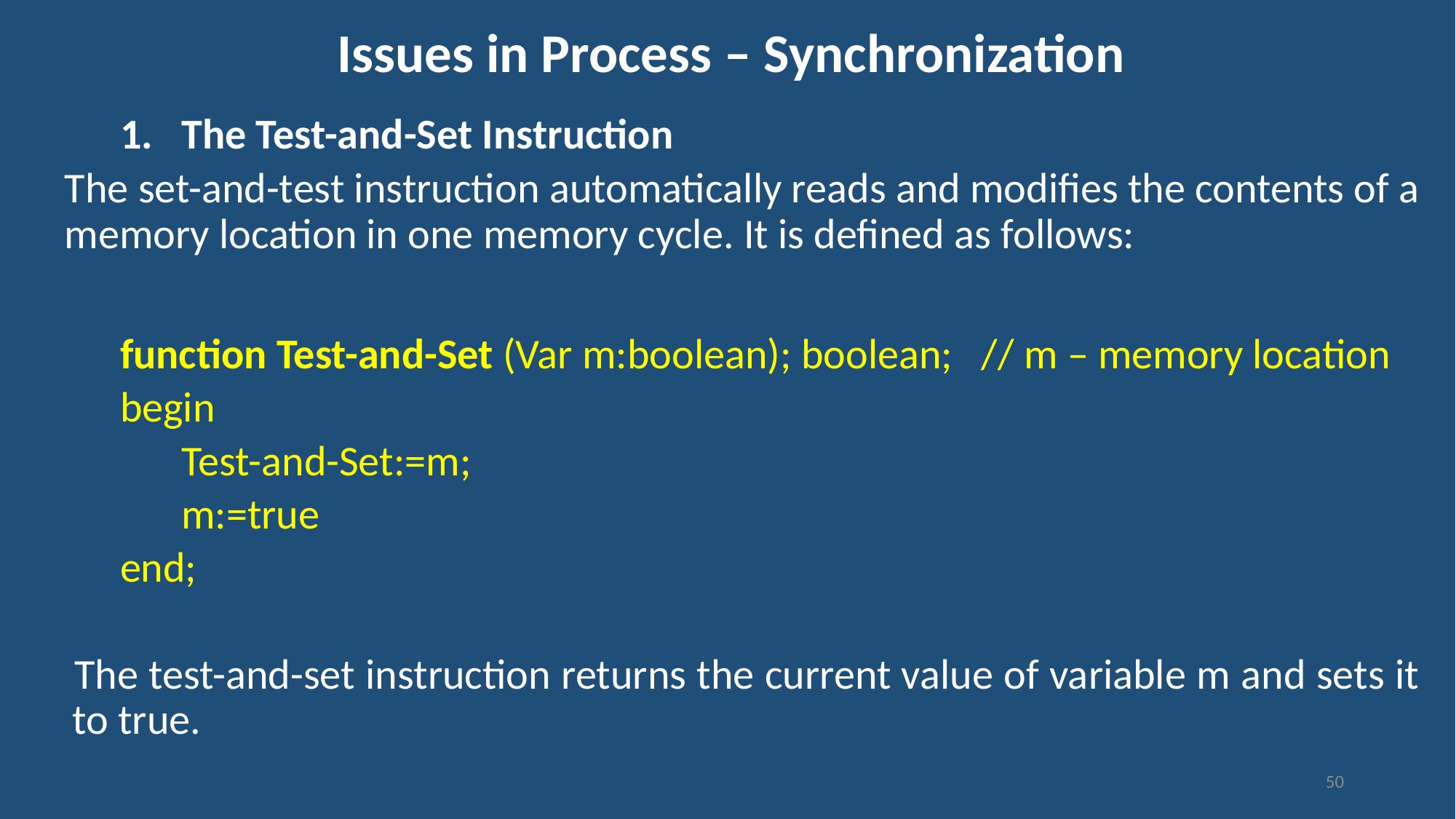

# Issues in Process – Synchronization
The Test-and-Set Instruction
The set-and-test instruction automatically reads and modifies the contents of a memory location in one memory cycle. It is defined as follows:

function Test-and-Set (Var m:boolean); boolean;   // m – memory location
begin
	Test-and-Set:=m;
	m:=true
end;

The test-and-set instruction returns the current value of variable m and sets it to true.

50